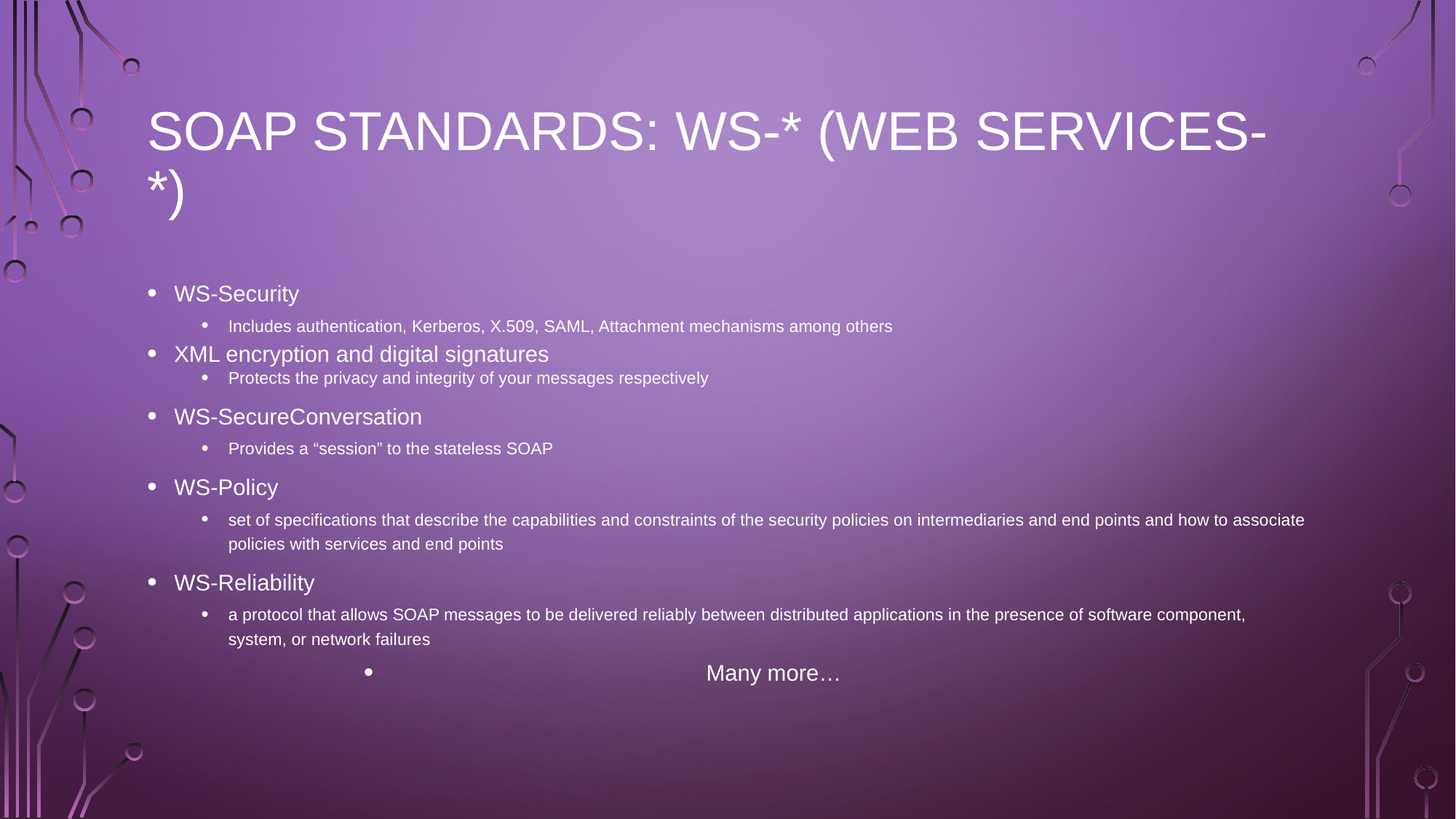

# SOAP Standards: WS-* (Web Services-*)
WS-Security
Includes authentication, Kerberos, X.509, SAML, Attachment mechanisms among others
XML encryption and digital signatures
Protects the privacy and integrity of your messages respectively
WS-SecureConversation
Provides a “session” to the stateless SOAP
WS-Policy
set of specifications that describe the capabilities and constraints of the security policies on intermediaries and end points and how to associate policies with services and end points
WS-Reliability
a protocol that allows SOAP messages to be delivered reliably between distributed applications in the presence of software component, system, or network failures
                                                   Many more…